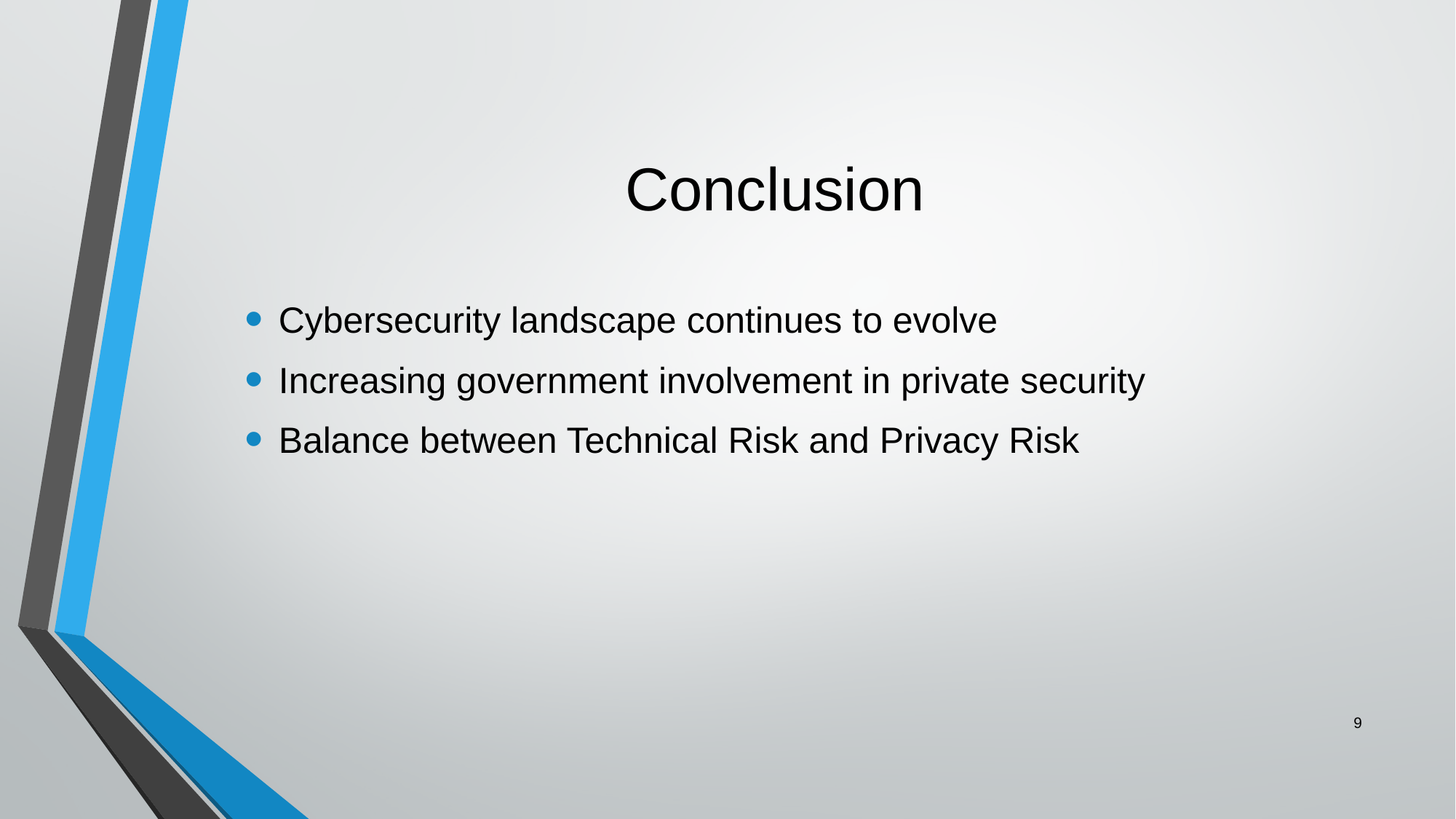

# Conclusion
Cybersecurity landscape continues to evolve
Increasing government involvement in private security
Balance between Technical Risk and Privacy Risk

9